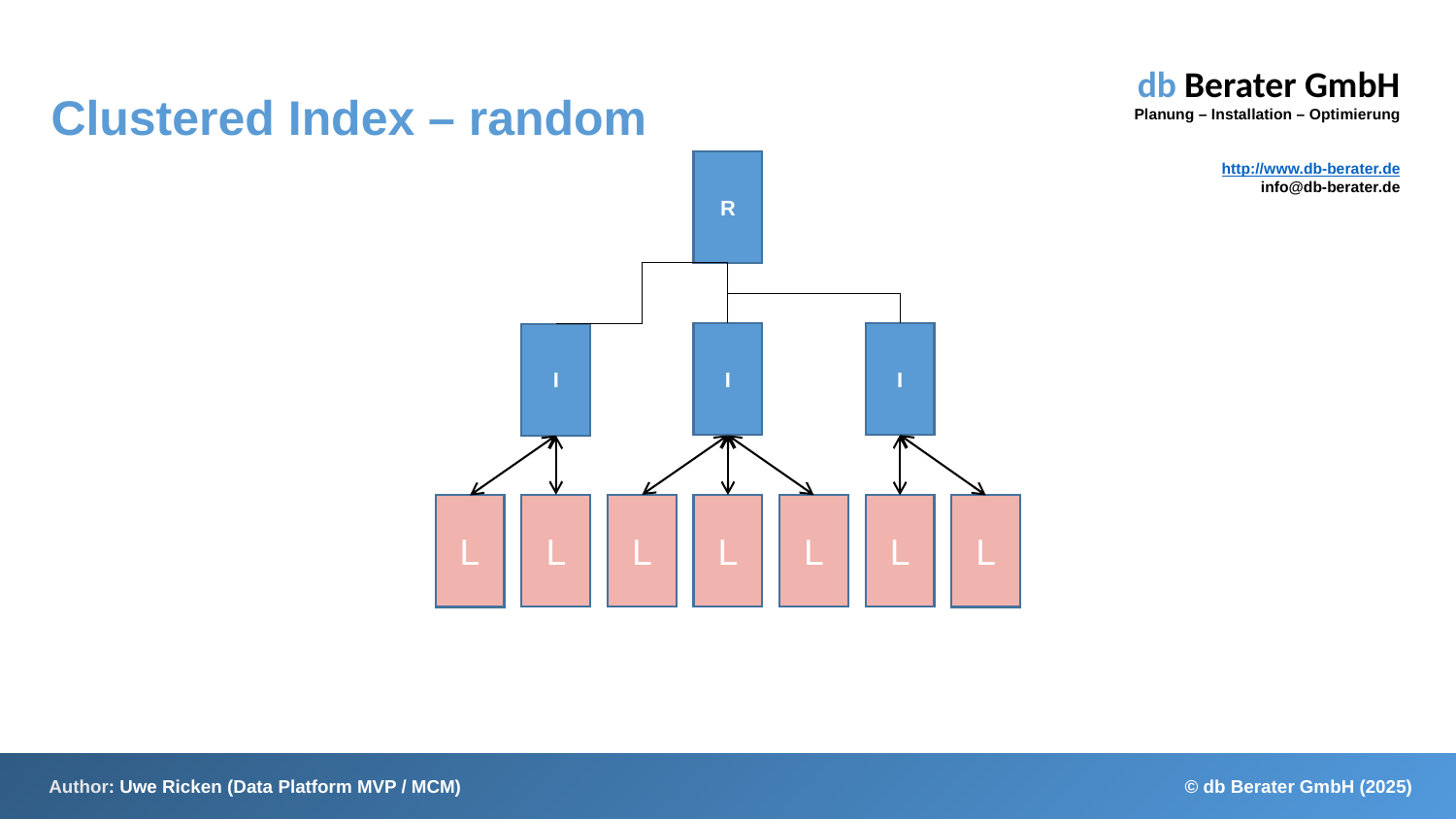

# Clustered Index – random
R
I
I
I
L
L
L
L
L
L
L